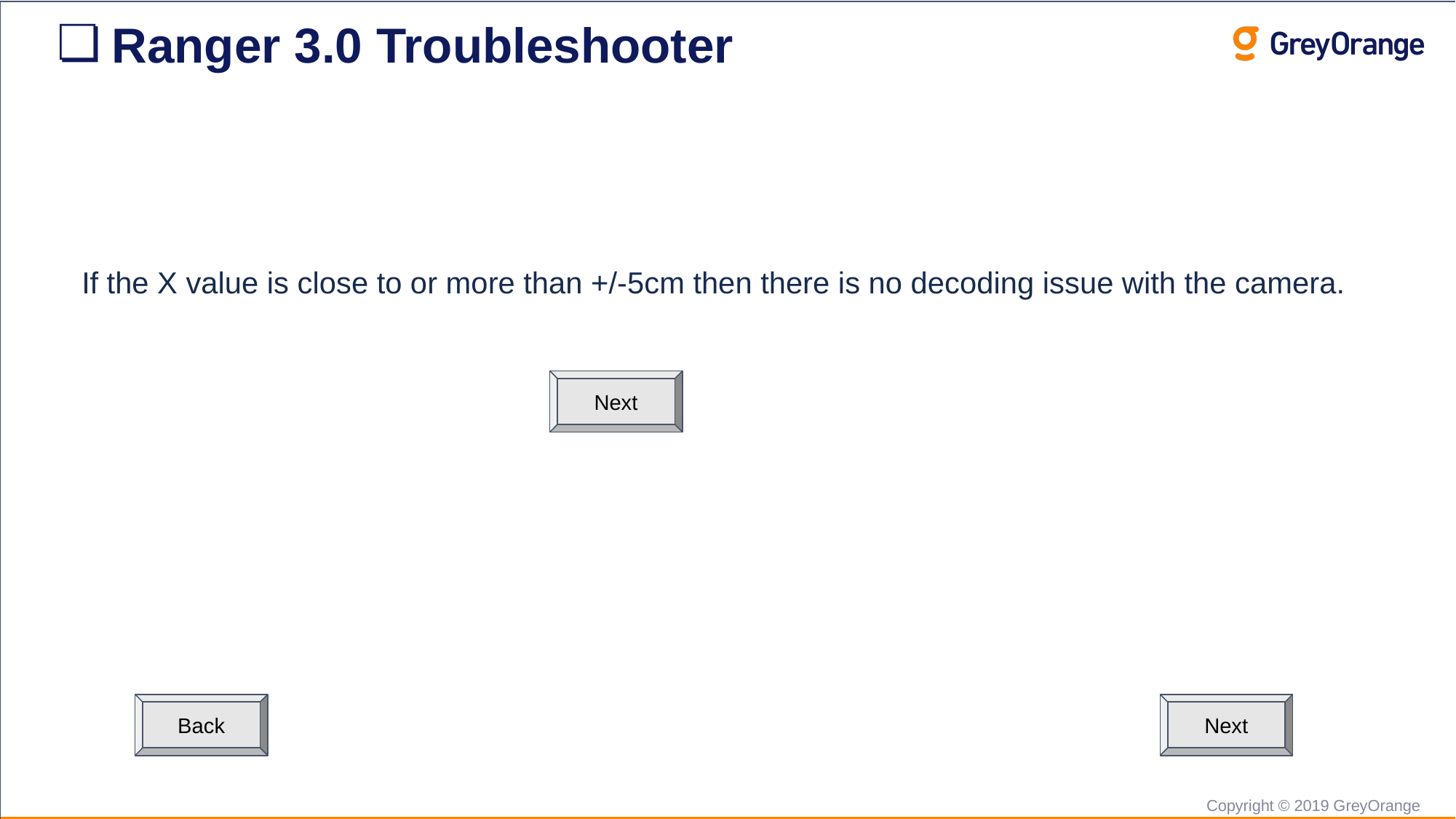

Ranger 3.0 Troubleshooter
If the X value is close to or more than +/-5cm then there is no decoding issue with the camera.
Next
Back
Next